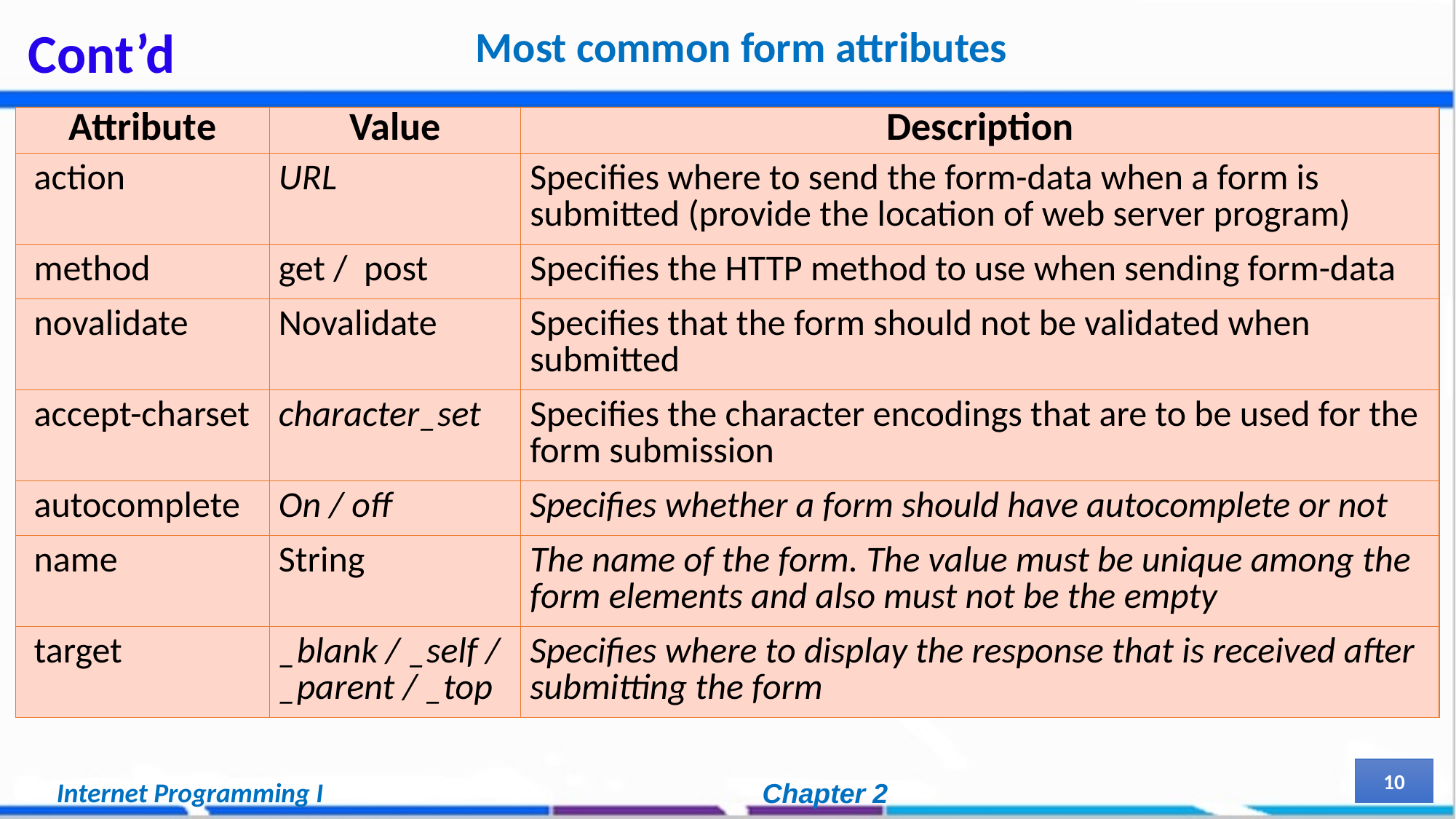

Most common form attributes
# Cont’d
| Attribute | Value | Description |
| --- | --- | --- |
| action | URL | Specifies where to send the form-data when a form is submitted (provide the location of web server program) |
| method | get / post | Specifies the HTTP method to use when sending form-data |
| novalidate | Novalidate | Specifies that the form should not be validated when submitted |
| accept-charset | character\_set | Specifies the character encodings that are to be used for the form submission |
| autocomplete | On / off | Specifies whether a form should have autocomplete or not |
| name | String | The name of the form. The value must be unique among the form elements and also must not be the empty |
| target | \_blank / \_self / \_parent / \_top | Specifies where to display the response that is received after submitting the form |
10
Internet Programming I
Chapter 2